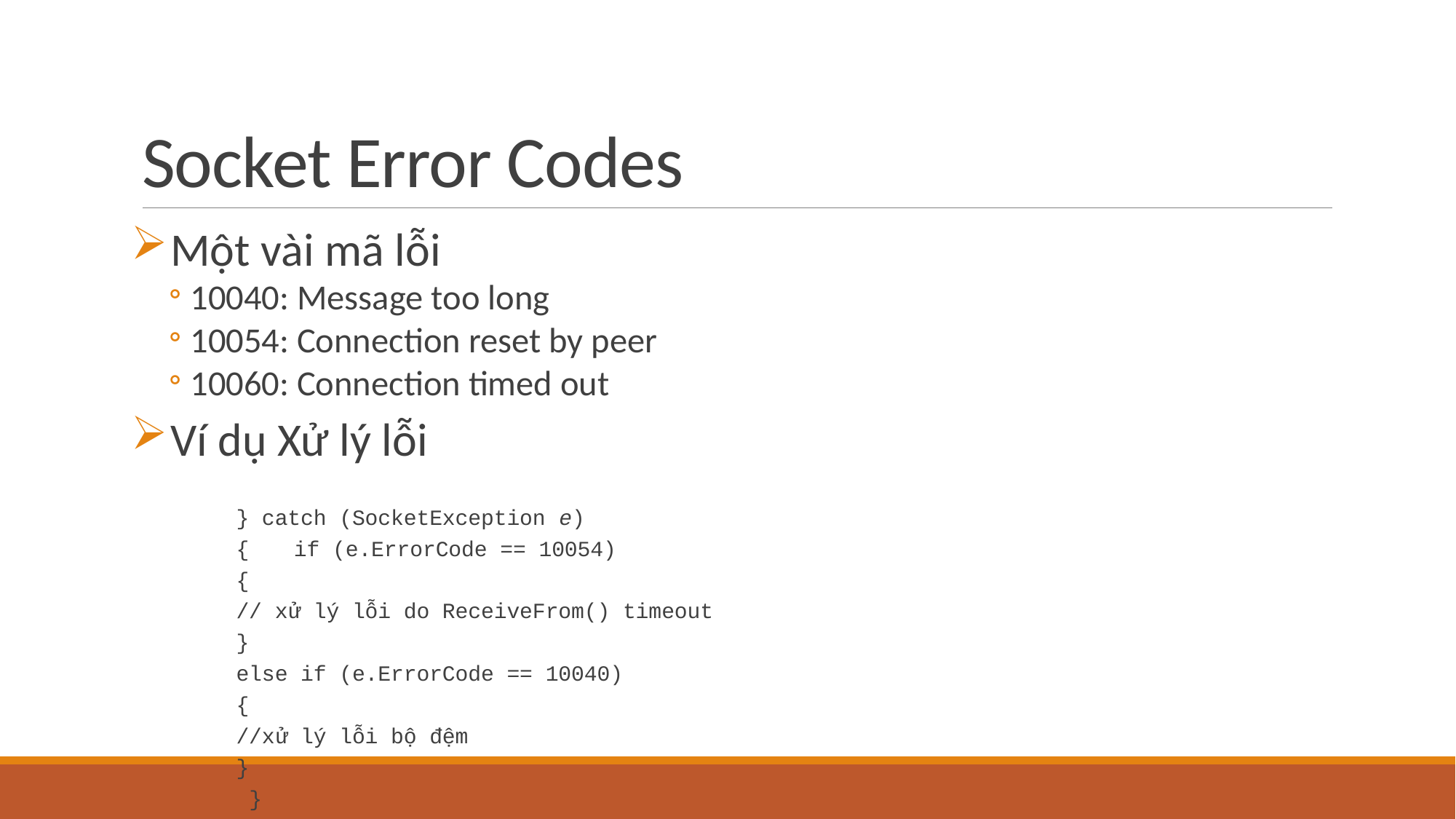

# Socket Error Codes
Một vài mã lỗi
10040: Message too long
10054: Connection reset by peer
10060: Connection timed out
Ví dụ Xử lý lỗi

} catch (SocketException e)
{ 	if (e.ErrorCode == 10054)
	{
		// xử lý lỗi do ReceiveFrom() timeout
	}
	else if (e.ErrorCode == 10040)
	{
		//xử lý lỗi bộ đệm
	}
 }